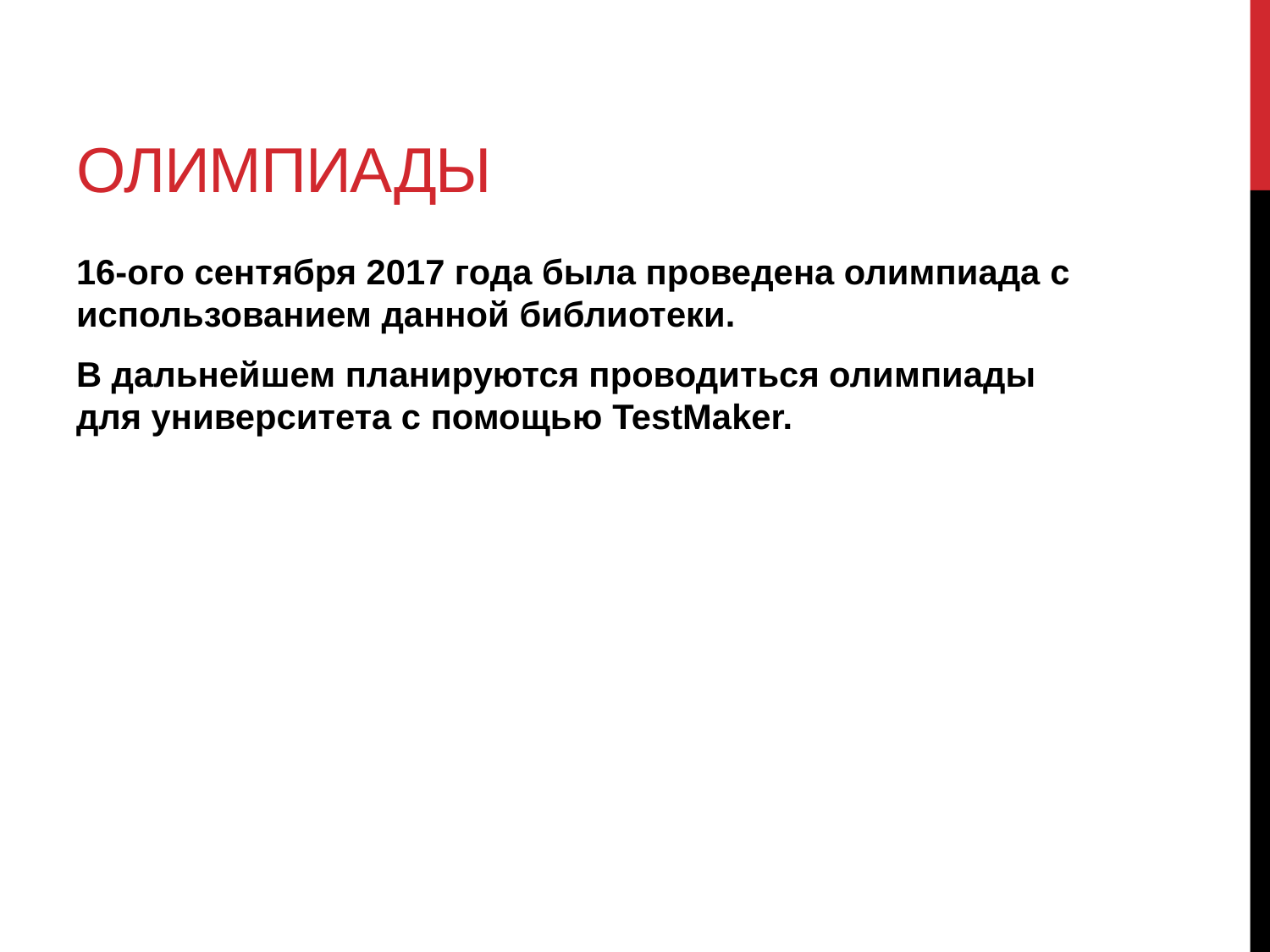

# Олимпиады
16-ого сентября 2017 года была проведена олимпиада с использованием данной библиотеки.
В дальнейшем планируются проводиться олимпиады для университета с помощью TestMaker.